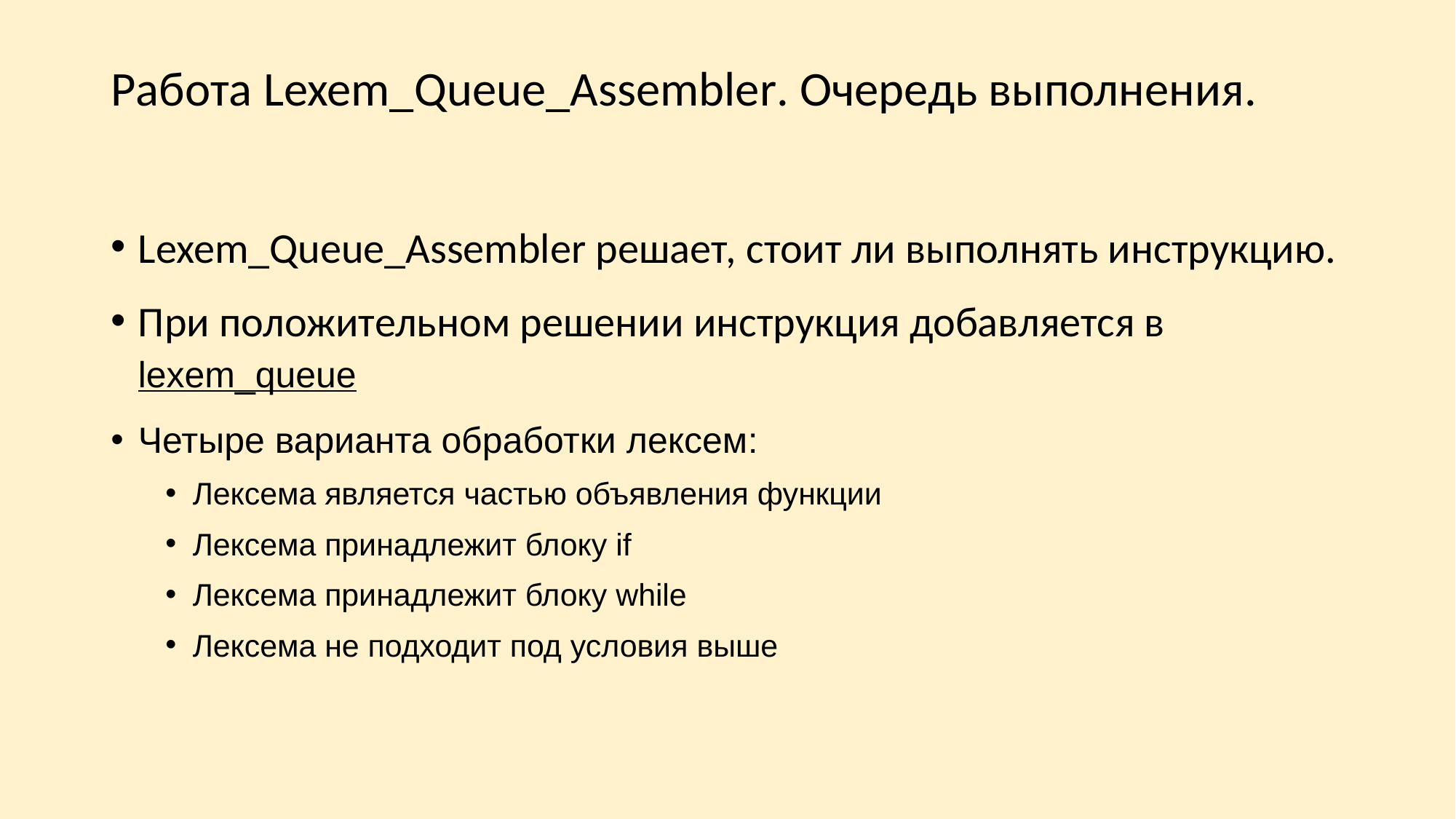

# Работа Lexem_Queue_Assembler. Очередь выполнения.
Lexem_Queue_Assembler решает, стоит ли выполнять инструкцию.
При положительном решении инструкция добавляется в lexem_queue
Четыре варианта обработки лексем:
Лексема является частью объявления функции
Лексема принадлежит блоку if
Лексема принадлежит блоку while
Лексема не подходит под условия выше